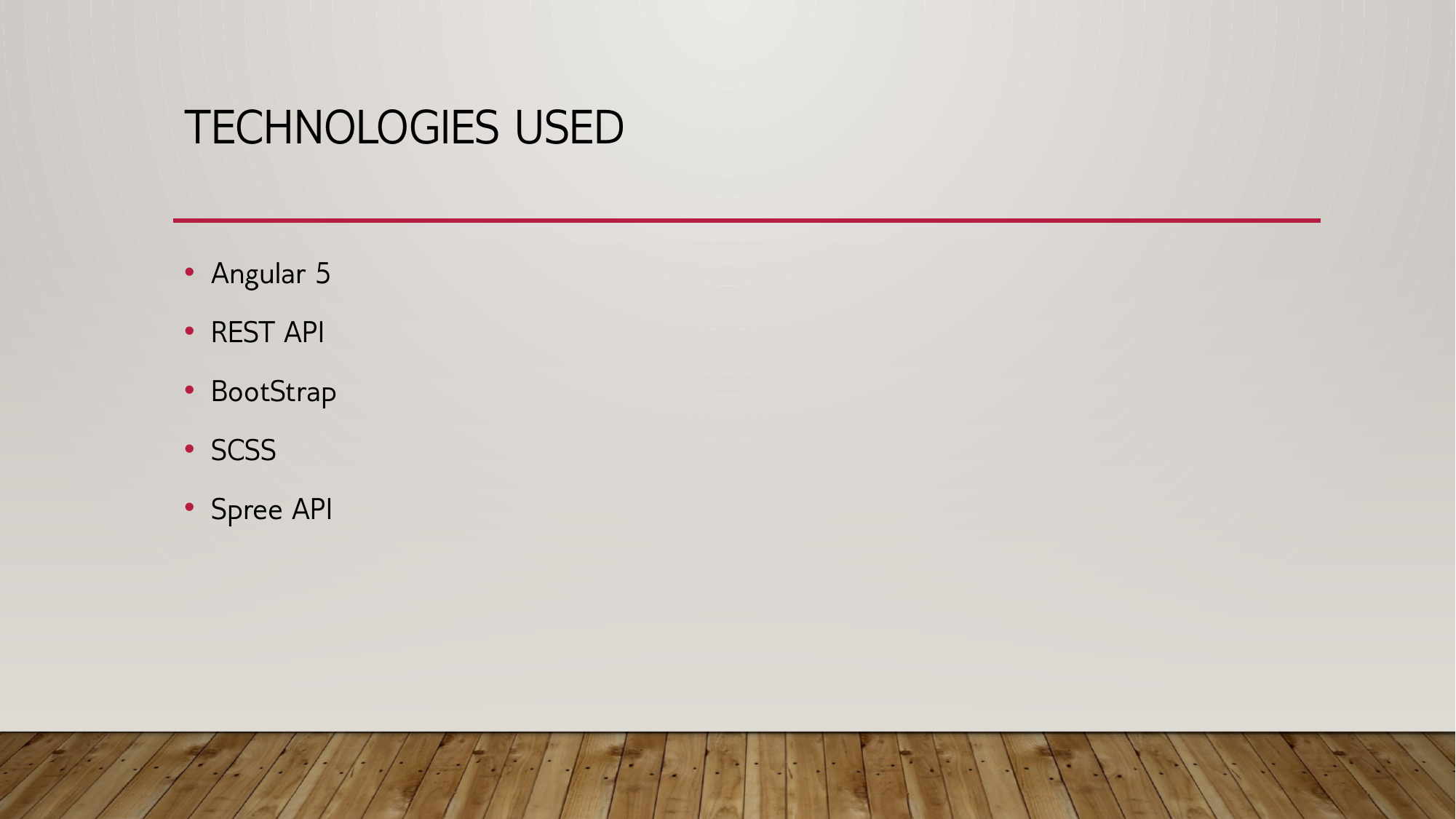

# Technologies used
Angular 5
REST API
BootStrap
SCSS
Spree API